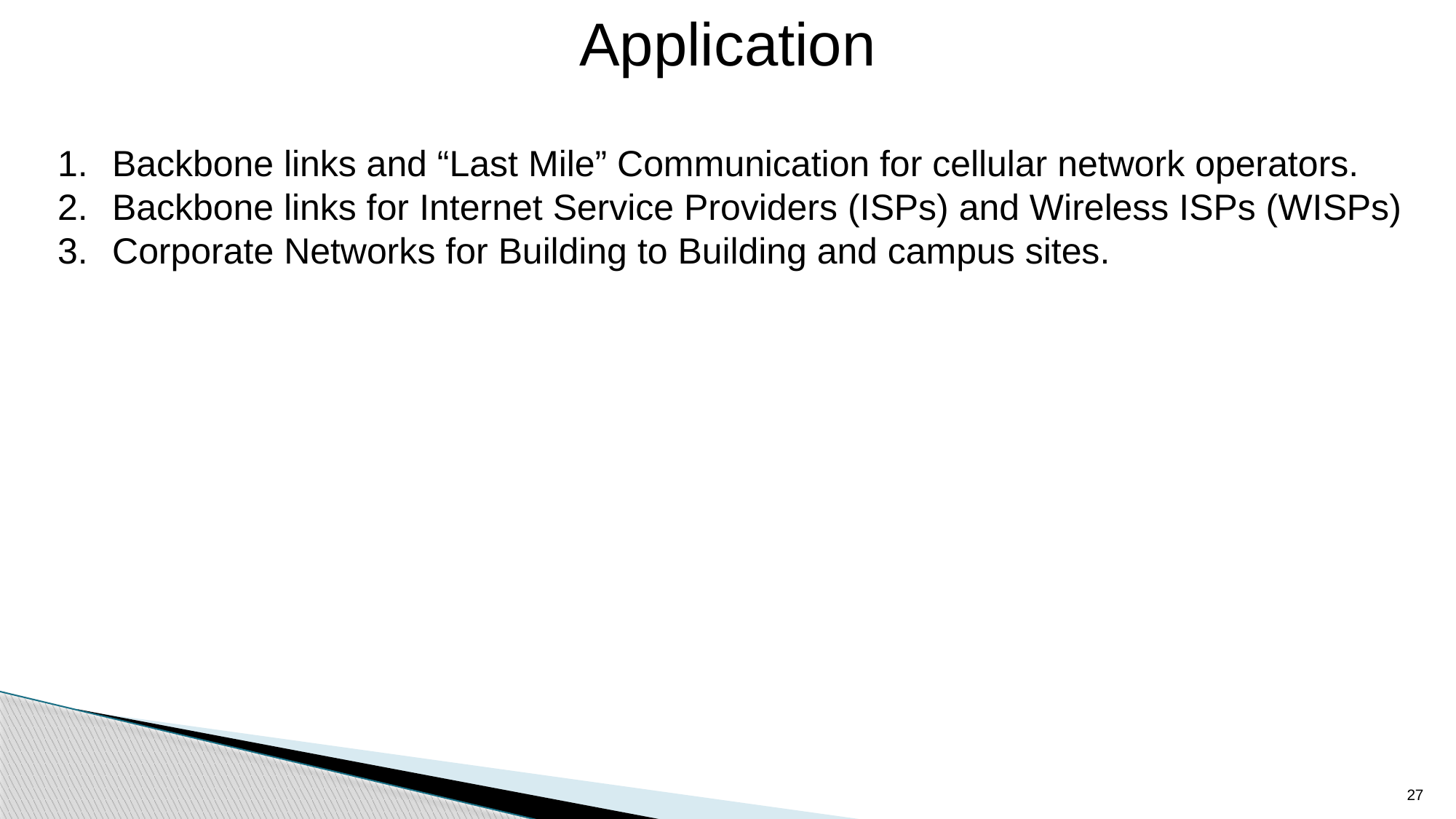

Application
Backbone links and “Last Mile” Communication for cellular network operators.
Backbone links for Internet Service Providers (ISPs) and Wireless ISPs (WISPs)
Corporate Networks for Building to Building and campus sites.

27